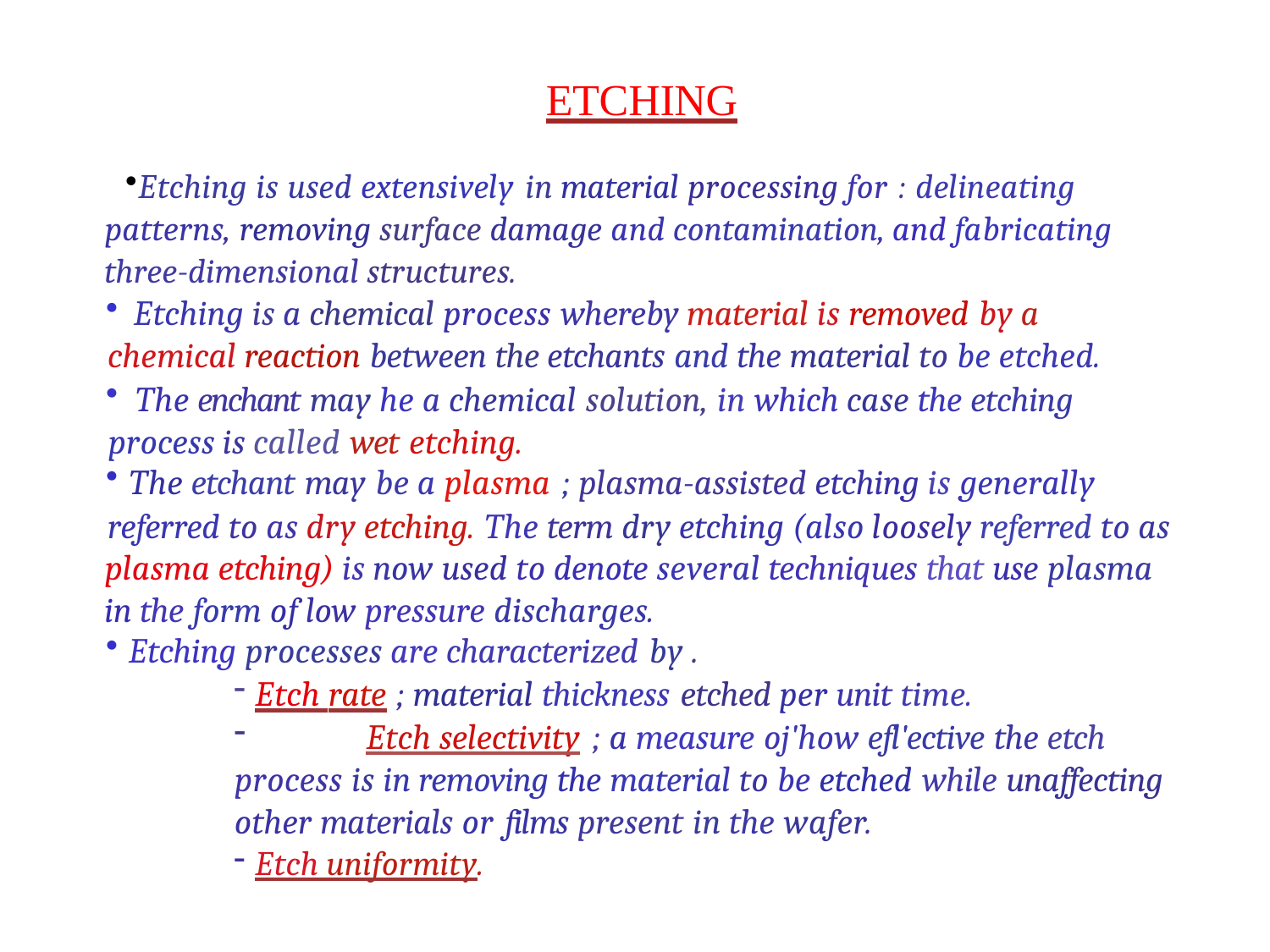

# ETCHING
Etching is used extensively in material processing for : delineating patterns, removing surface damage and contamination, and fabricating three-dimensional structures.
	Etching is a chemical process whereby material is removed by a chemical reaction between the etchants and the material to be etched.
	The enchant may he a chemical solution, in which case the etching process is called wet etching.
The etchant may be a plasma ; plasma-assisted etching is generally
referred to as dry etching. The term dry etching (also loosely referred to as plasma etching) is now used to denote several techniques that use plasma in the form of low pressure discharges.
Etching processes are characterized by .
Etch rate ; material thickness etched per unit time.
	Etch selectivity ; a measure oj'how efl'ective the etch process is in removing the material to be etched while unaffecting other materials or films present in the wafer.
Etch uniformity.